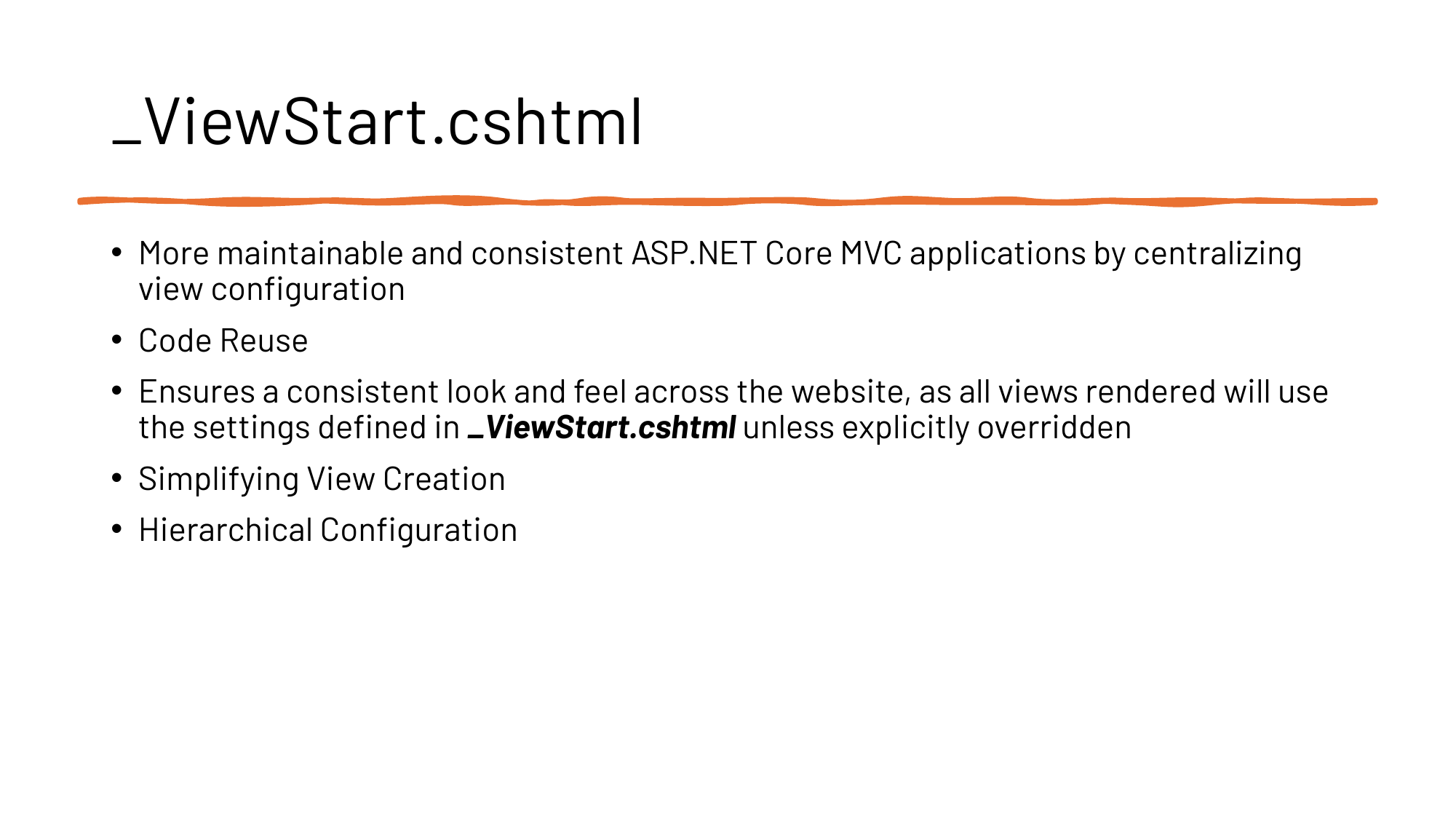

# _ViewStart.cshtml

More maintainable and consistent ASP.NET Core MVC applications by centralizing view configuration
Code Reuse
Ensures a consistent look and feel across the website, as all views rendered will use the settings defined in _ViewStart.cshtml unless explicitly overridden
Simplifying View Creation
Hierarchical Configuration